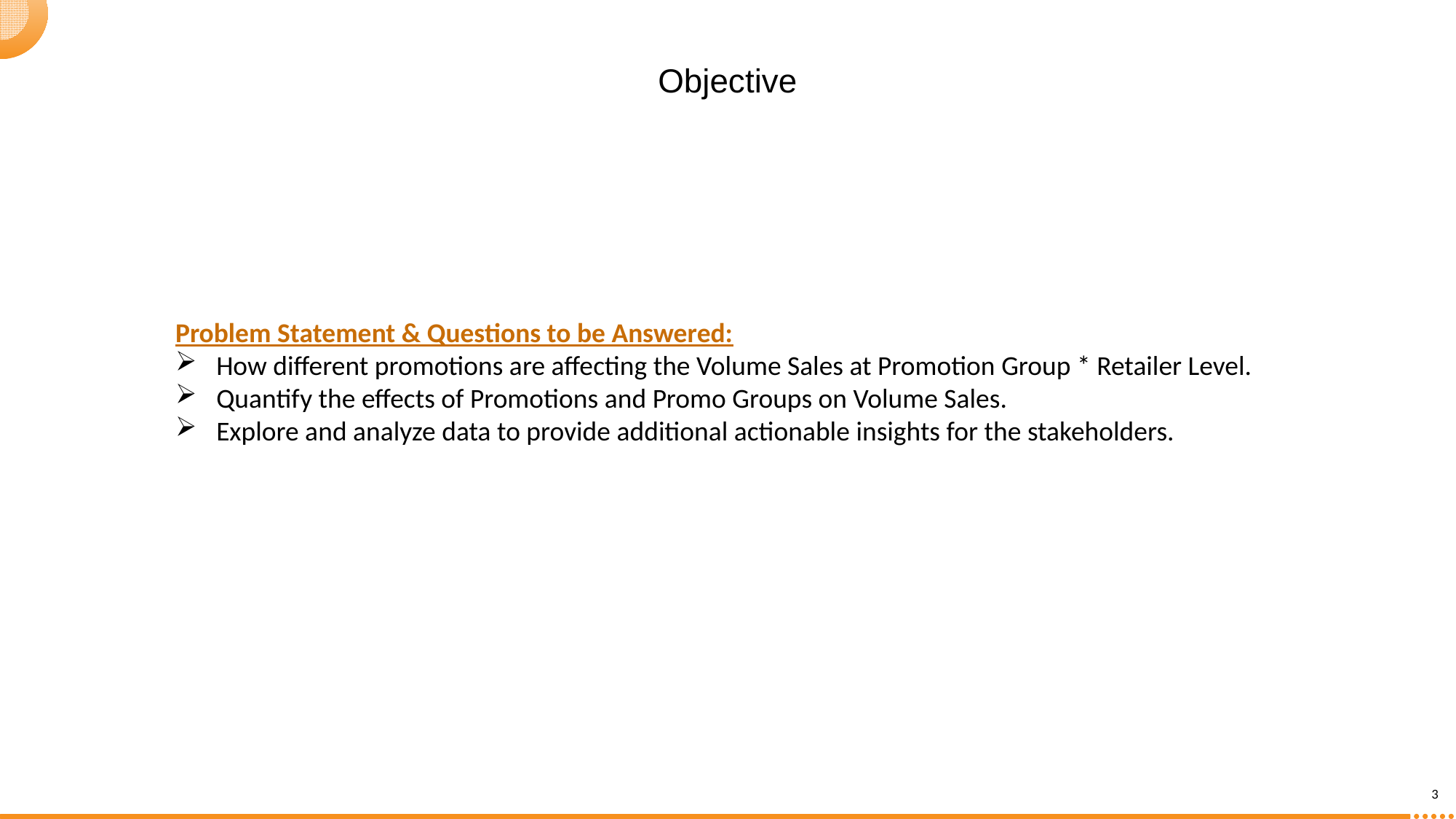

Objective
Problem Statement & Questions to be Answered:
How different promotions are affecting the Volume Sales at Promotion Group * Retailer Level.
Quantify the effects of Promotions and Promo Groups on Volume Sales.
Explore and analyze data to provide additional actionable insights for the stakeholders.